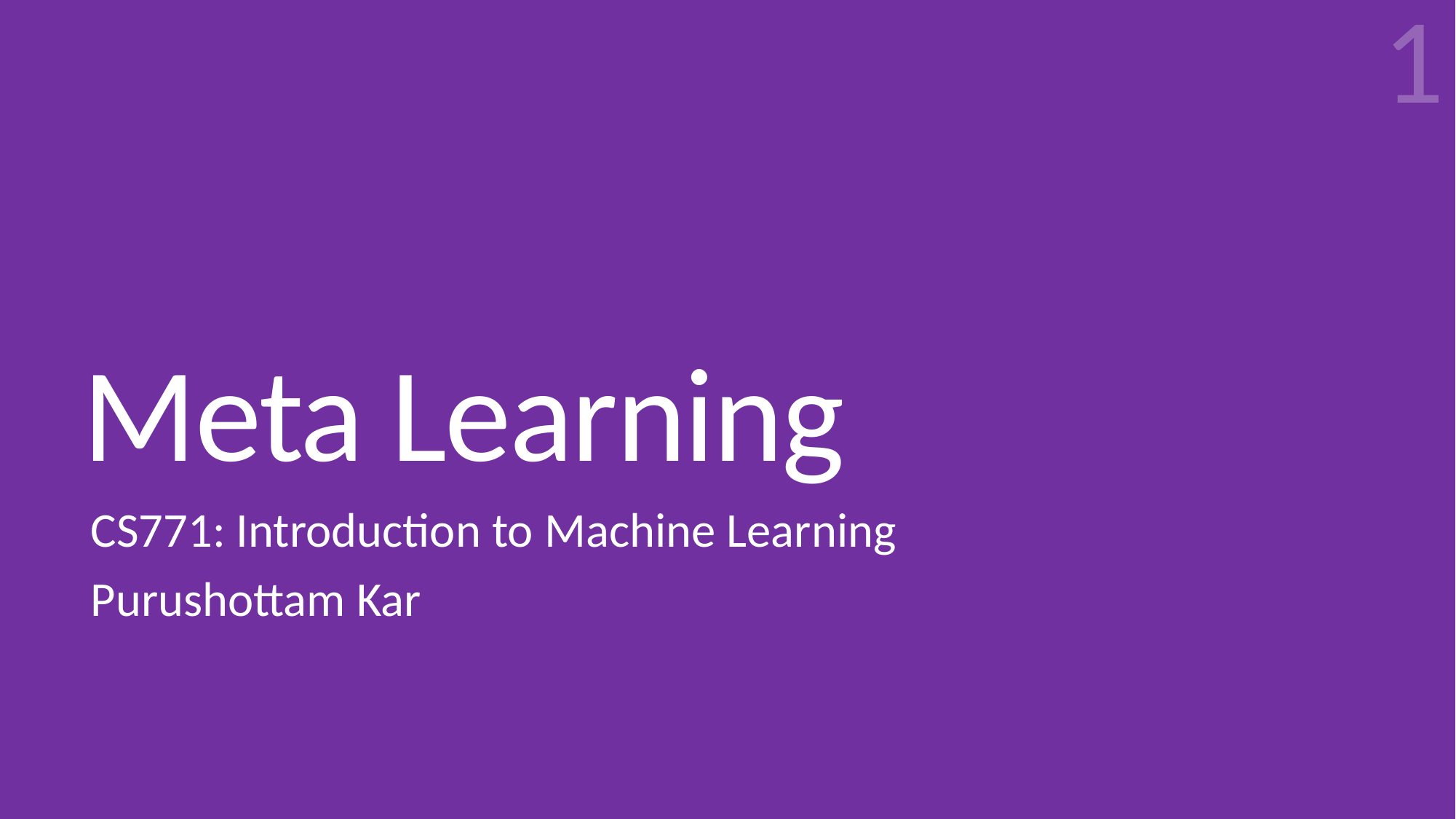

1
# Meta Learning
CS771: Introduction to Machine Learning
Purushottam Kar